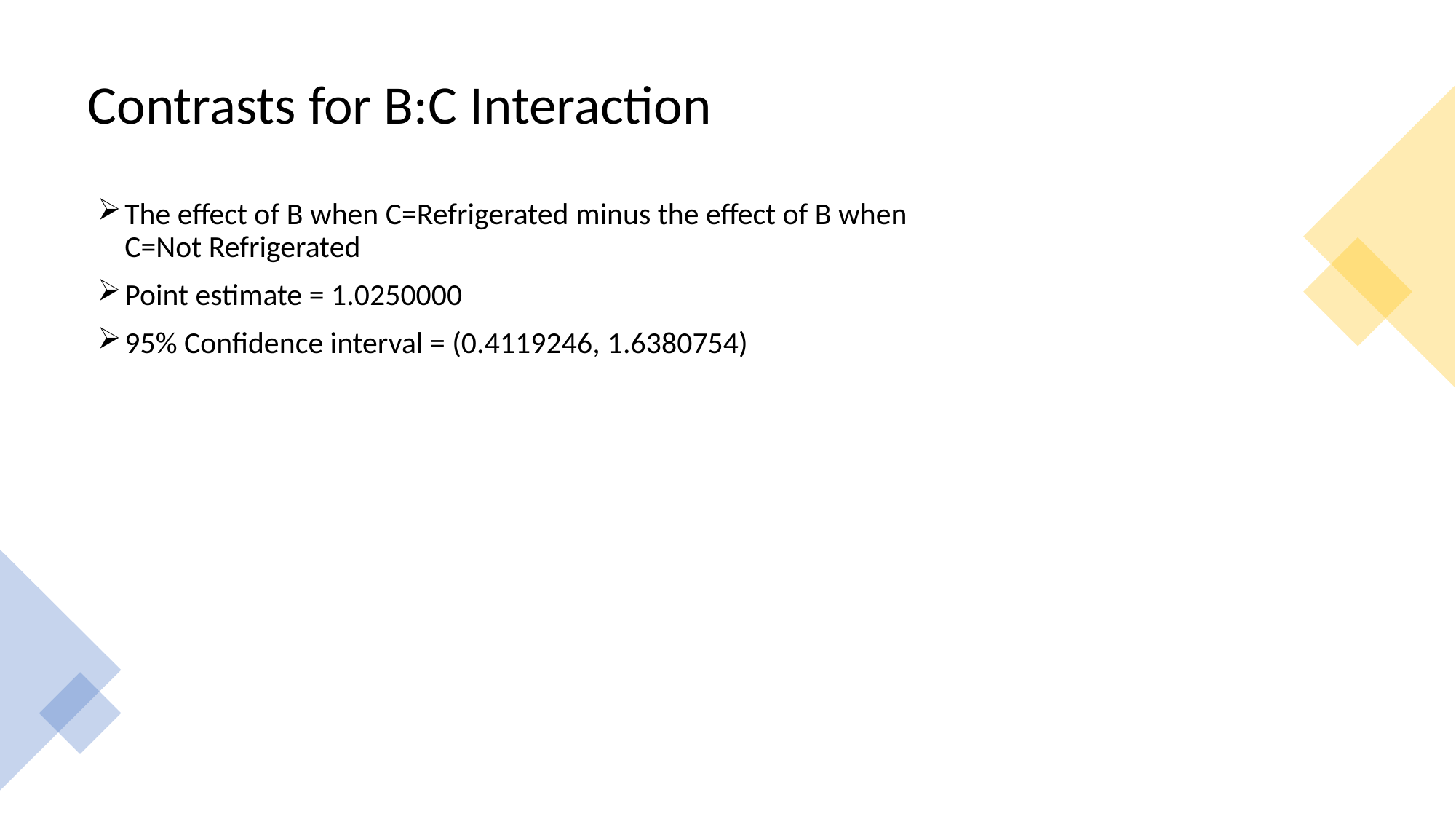

# Contrasts for B:C Interaction

The effect of B when C=Refrigerated minus the effect of B when C=Not Refrigerated
Point estimate = 1.0250000
95% Confidence interval = (0.4119246, 1.6380754)